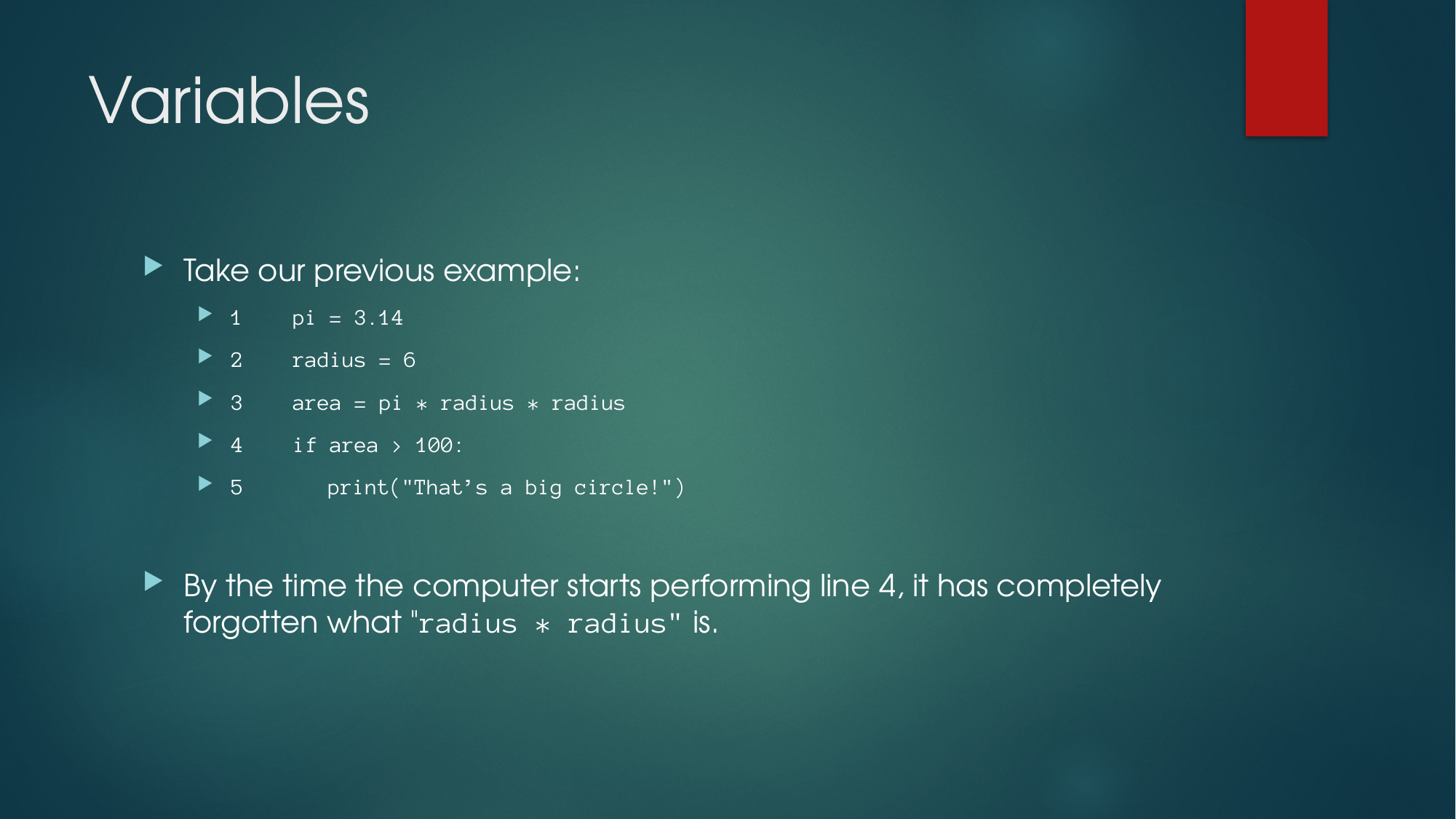

# Variables
Take our previous example:
1    pi = 3.14
2    radius = 6
3    area = pi * radius * radius
4    if area > 100:
5      print("That’s a big circle!")

By the time the computer starts performing line 4, it has completely forgotten what "radius * radius" is.